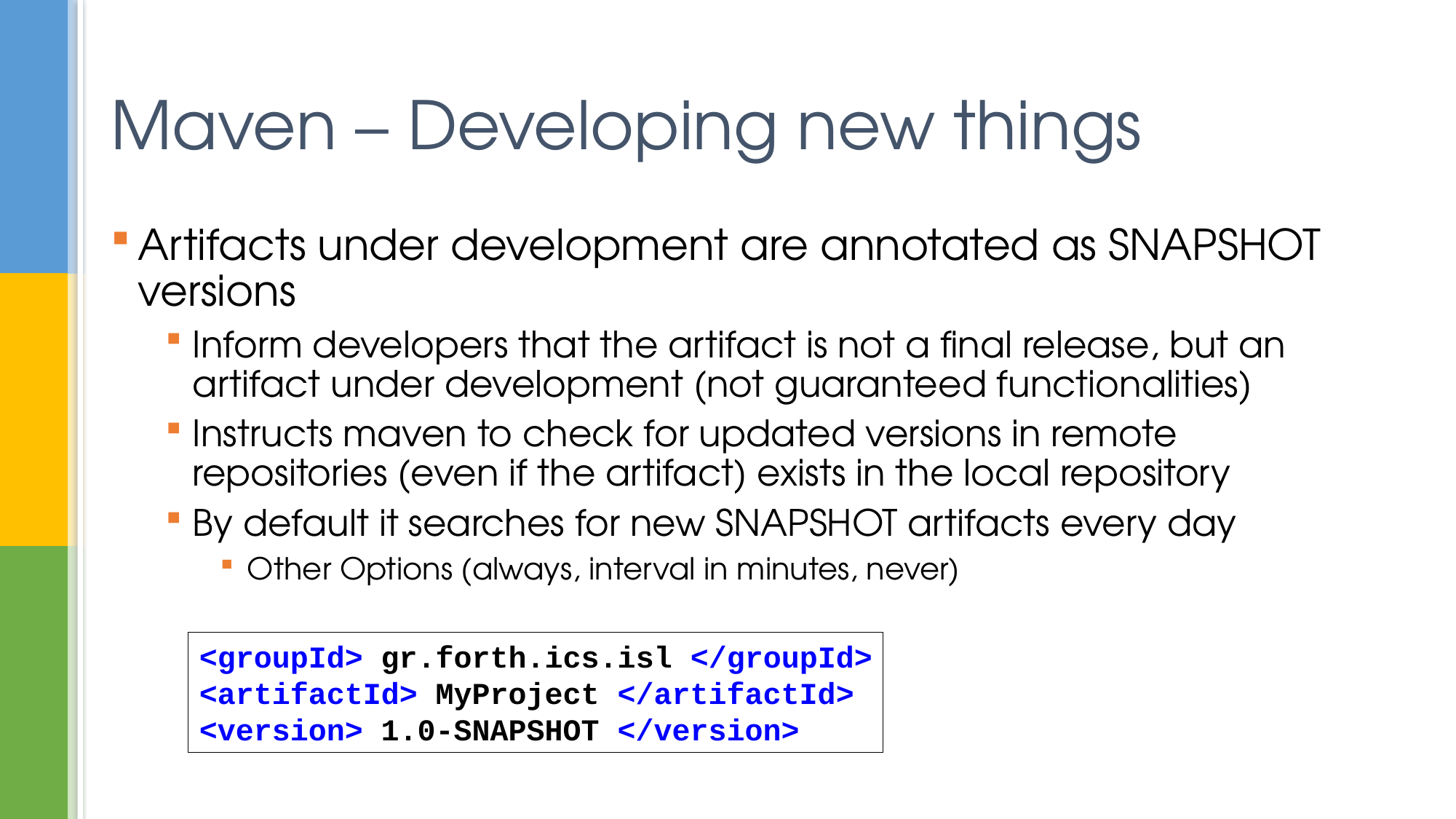

# Maven – Developing new things
Artifacts under development are annotated as SNAPSHOT versions
Inform developers that the artifact is not a final release, but an artifact under development (not guaranteed functionalities)
Instructs maven to check for updated versions in remote repositories (even if the artifact) exists in the local repository
By default it searches for new SNAPSHOT artifacts every day
Other Options (always, interval in minutes, never)

<groupId> gr.forth.ics.isl </groupId>
<artifactId> MyProject </artifactId>
<version> 1.0-SNAPSHOT </version>